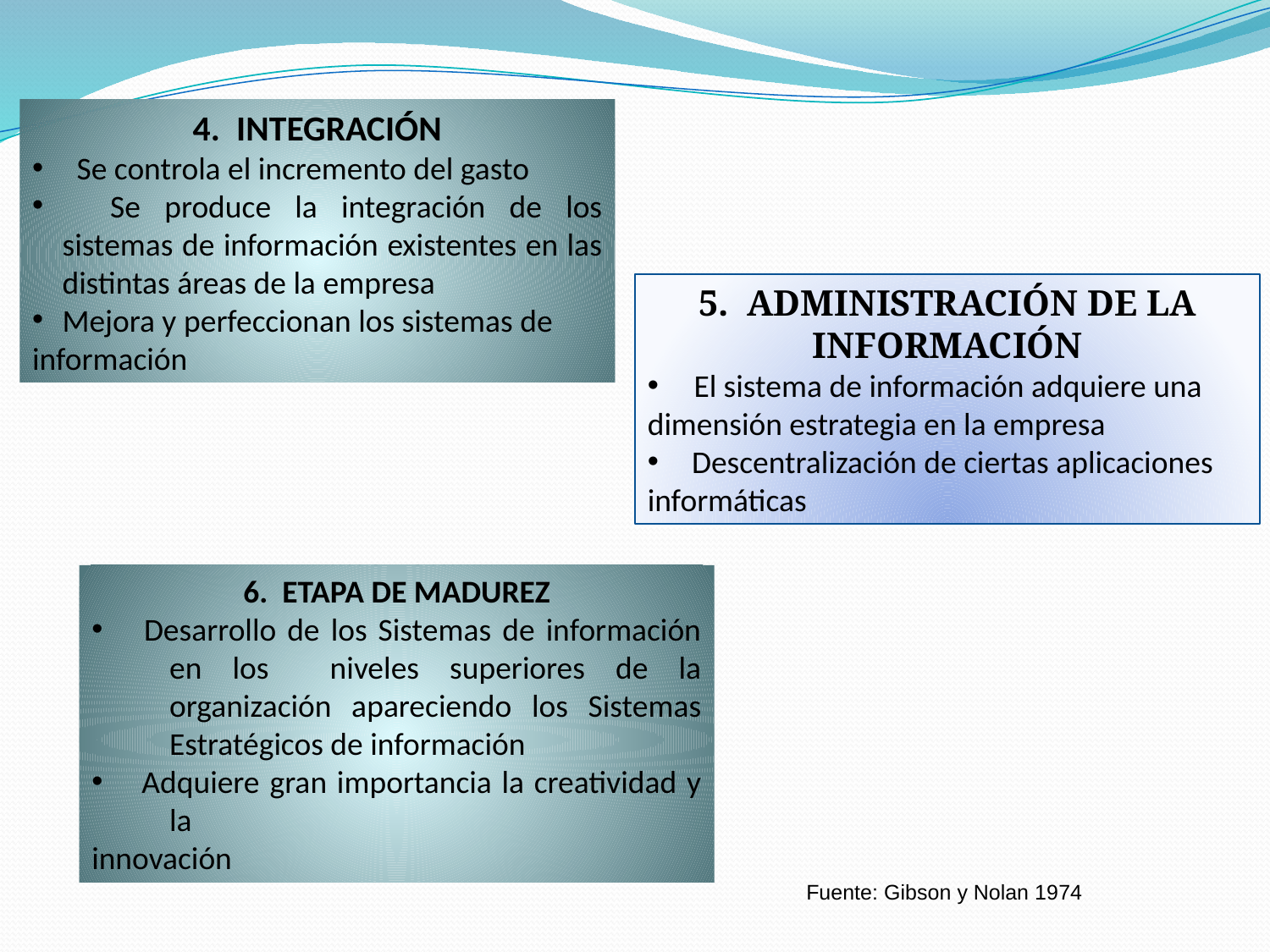

4.  INTEGRACIÓN
  Se controla el incremento del gasto
  Se produce la integración de los sistemas de información existentes en las distintas áreas de la empresa
Mejora y perfeccionan los sistemas de
información
5.  ADMINISTRACIÓN DE LA INFORMACIÓN
  El sistema de información adquiere una
dimensión estrategia en la empresa
  Descentralización de ciertas aplicaciones
informáticas
6.  ETAPA DE MADUREZ
  Desarrollo de los Sistemas de información en los  niveles superiores de la organización apareciendo los Sistemas Estratégicos de información
  Adquiere gran importancia la creatividad y la
innovación
Fuente: Gibson y Nolan 1974